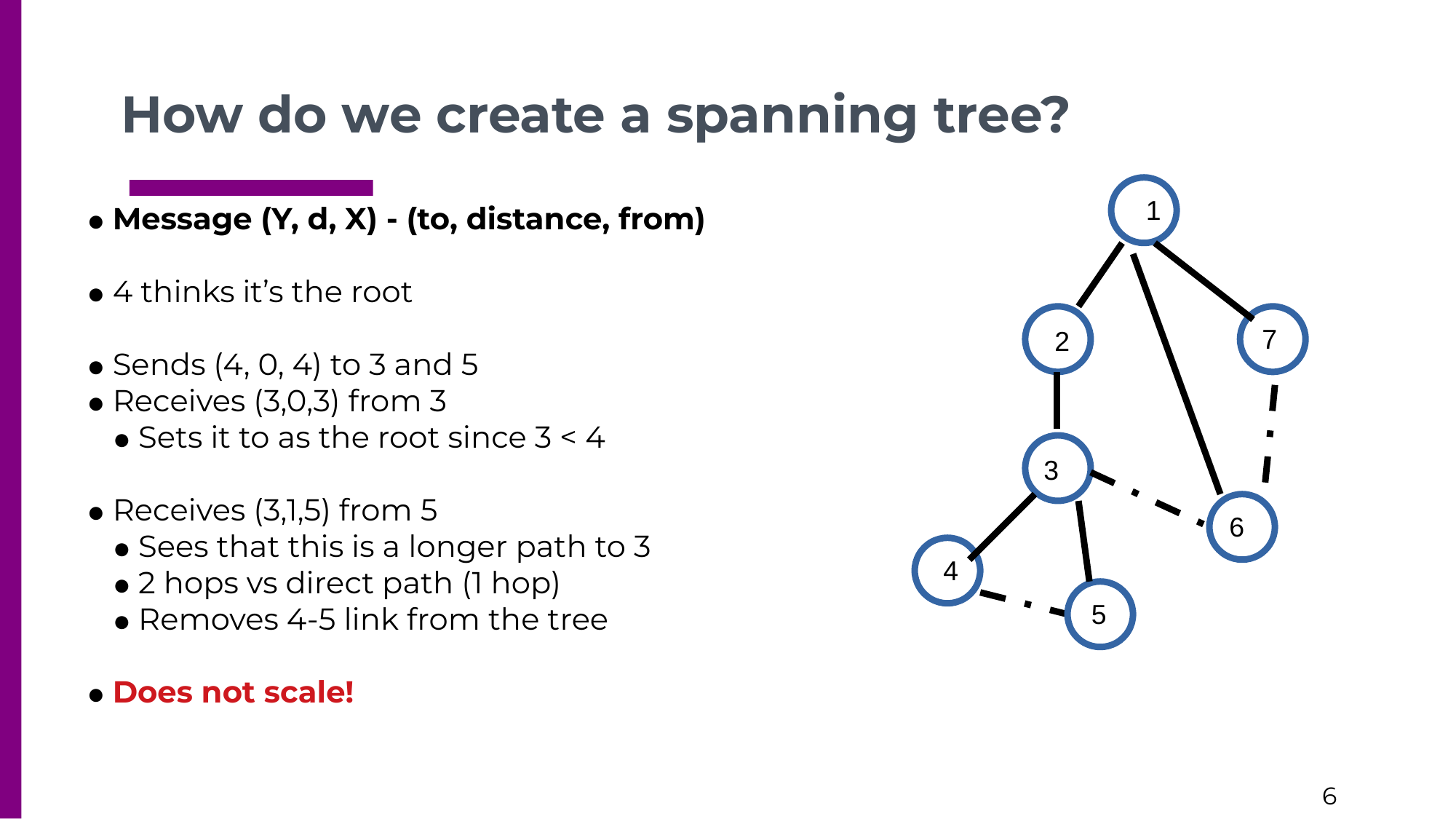

How do we create a spanning tree?

1
Message (Y, d, X) - (to, distance, from)
4 thinks it’s the root
Sends (4, 0, 4) to 3 and 5
Receives (3,0,3) from 3
Sets it to as the root since 3 < 4
Receives (3,1,5) from 5
Sees that this is a longer path to 3
2 hops vs direct path (1 hop)
Removes 4-5 link from the tree
Does not scale!

7
2

3

6

4

5